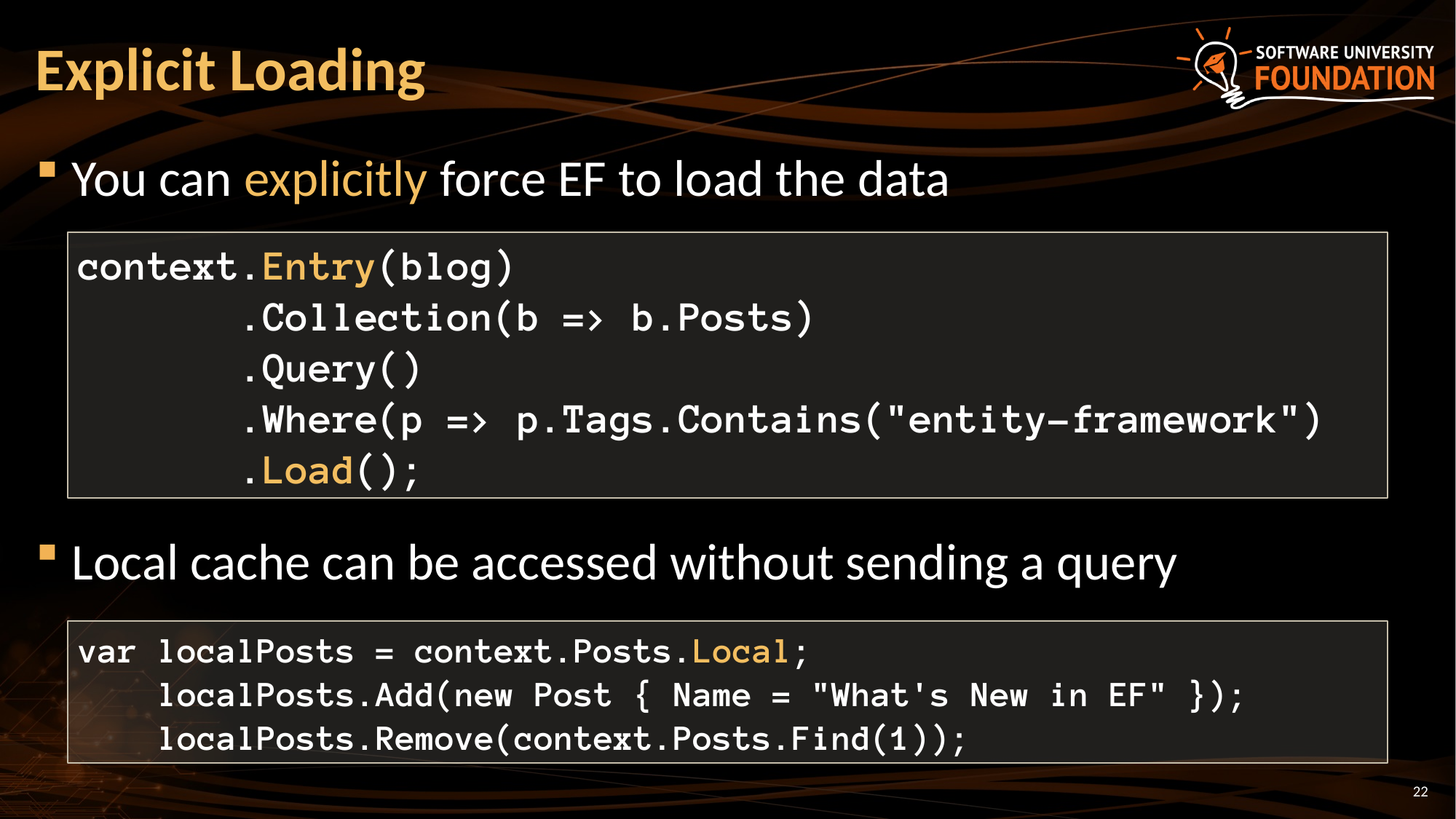

# Explicit Loading
You can explicitly force EF to load the data
Local cache can be accessed without sending a query

context.Entry(blog)
       .Collection(b => b.Posts)
       .Query()
       .Where(p => p.Tags.Contains("entity-framework")
       .Load();
var localPosts = context.Posts.Local;
    localPosts.Add(new Post { Name = "What's New in EF" });
    localPosts.Remove(context.Posts.Find(1));
22